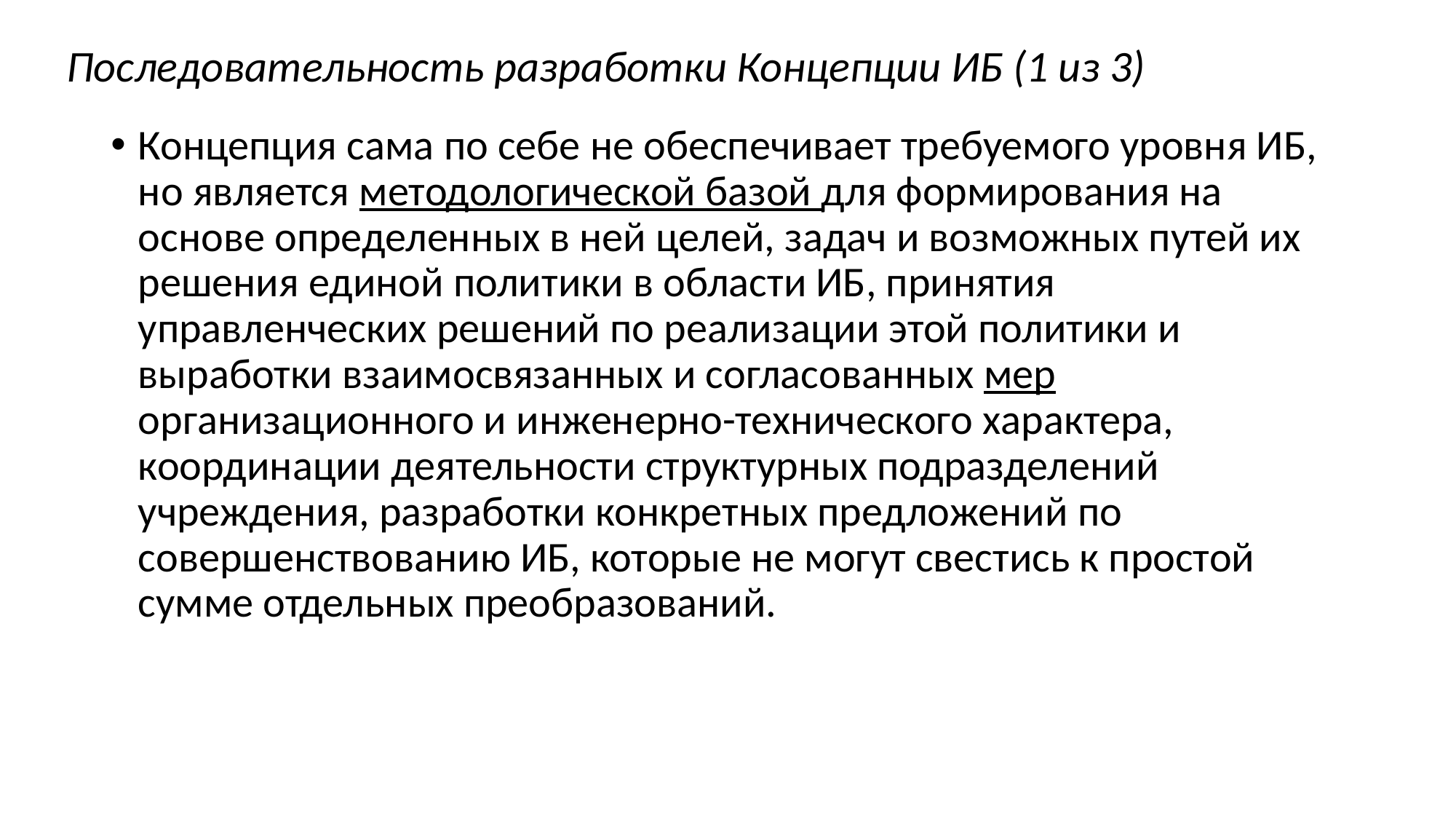

# Последовательность разработки Концепции ИБ (1 из 3)
Концепция сама по себе не обеспечивает требуемого уровня ИБ, но является методологической базой для формирования на основе определенных в ней целей, задач и возможных путей их решения единой политики в области ИБ, принятия управленческих решений по реализации этой политики и выработки взаимосвязанных и согласованных мер организационного и инженерно-технического характера, координации деятельности структурных подразделений учреждения, разработки конкретных предложений по совершенствованию ИБ, которые не могут свестись к простой сумме отдельных преобразований.